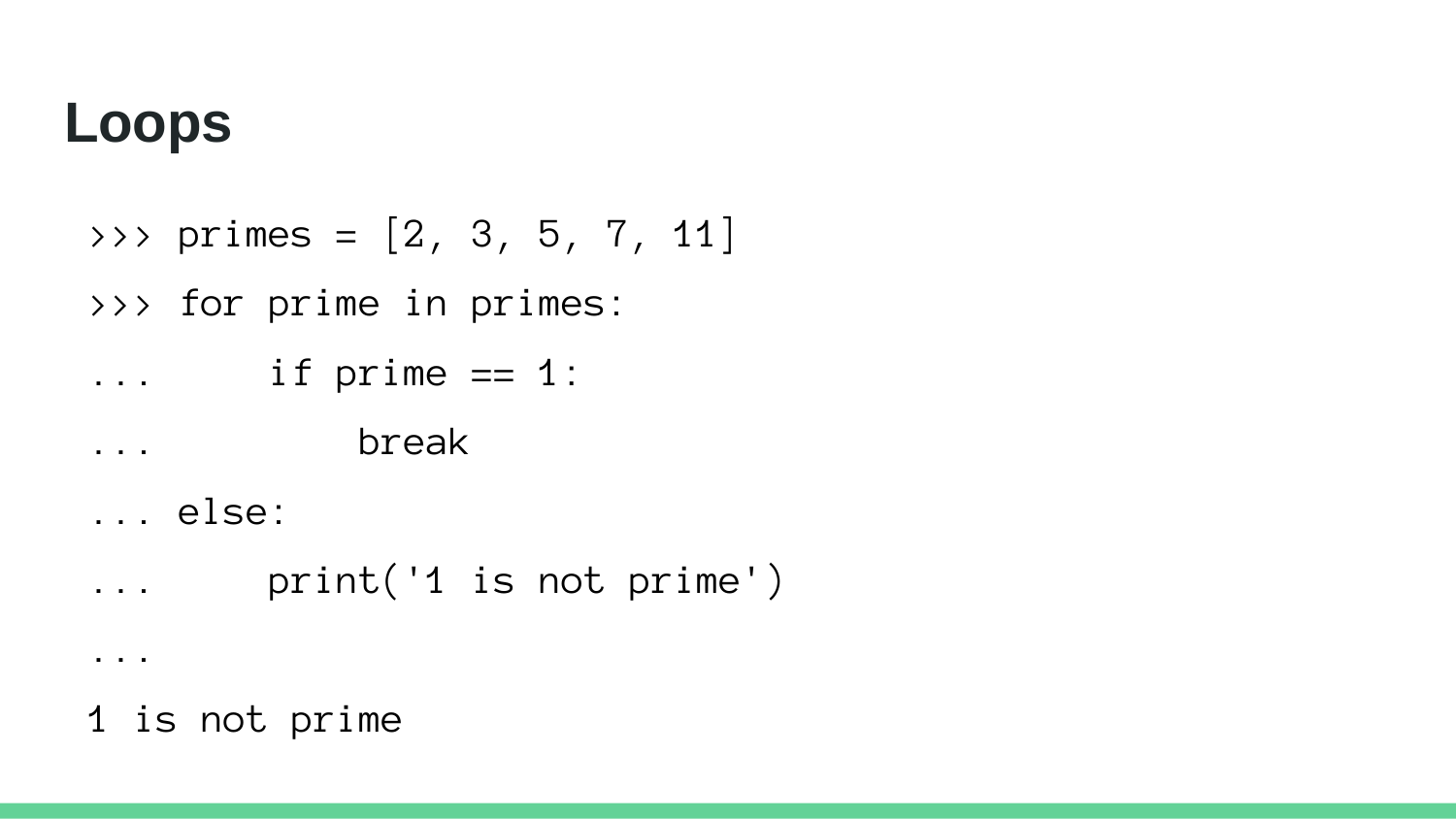

# Loops
>>> primes = [2, 3, 5, 7, 11]
>>> for prime in primes:
...     if prime == 1:
...         break
... else:
...     print('1 is not prime')
...
1 is not prime